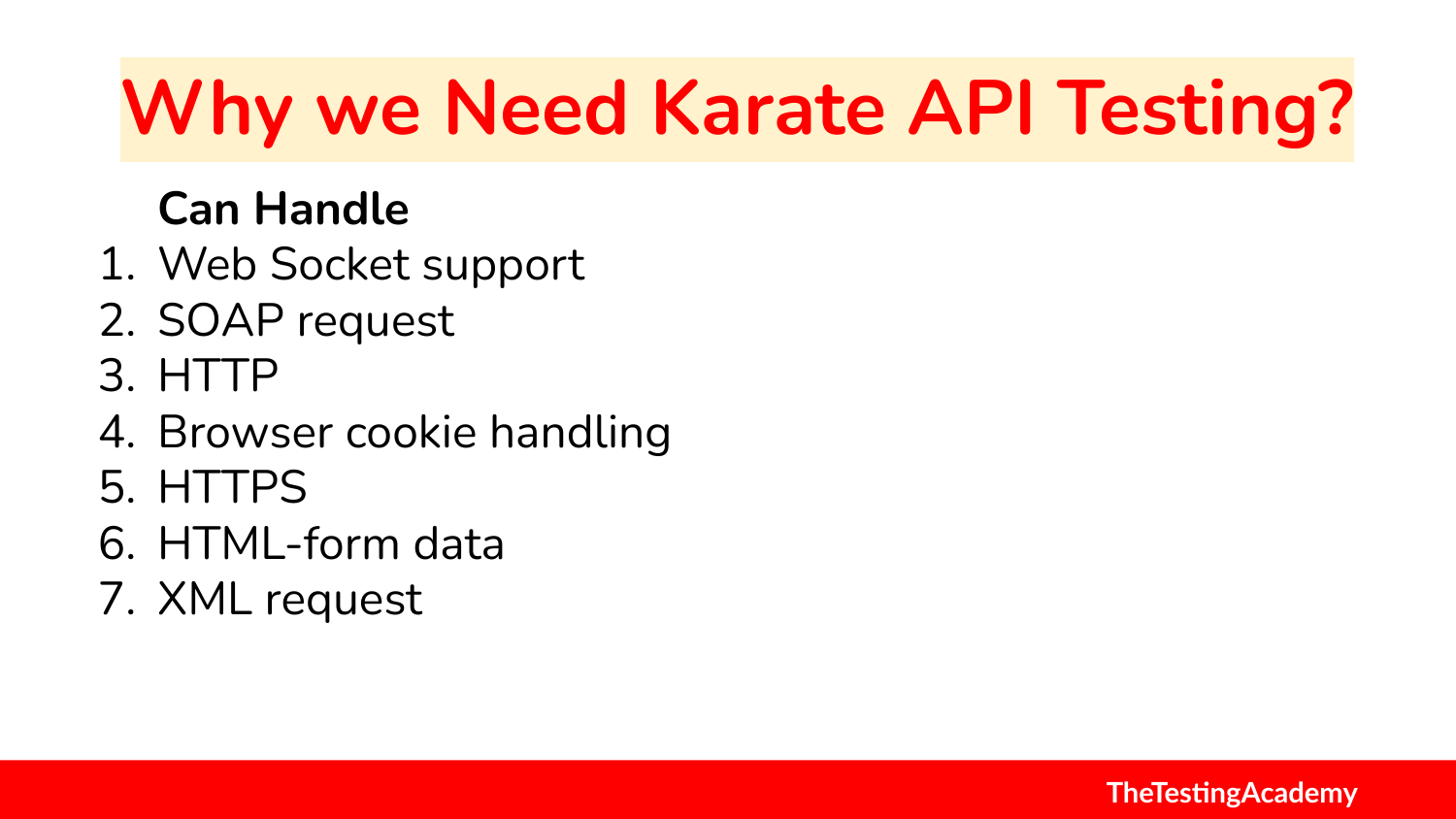

# Why we Need Karate API Testing?
Can Handle
Web Socket support
SOAP request
HTTP
Browser cookie handling
HTTPS
HTML-form data
XML request